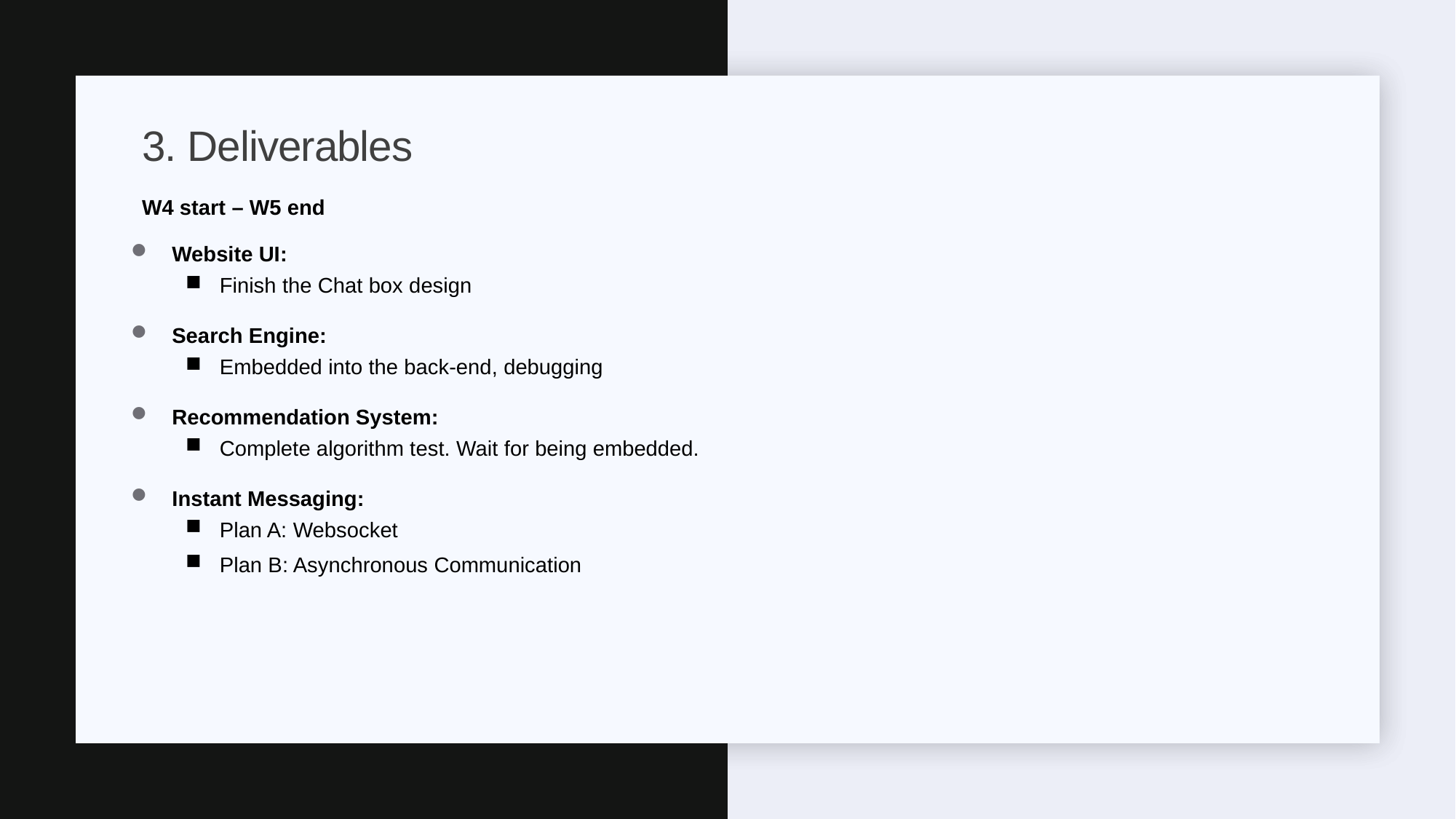

# 3. Deliverables
W4 start – W5 end
Website UI:
Finish the Chat box design
Search Engine:
Embedded into the back-end, debugging
Recommendation System:
Complete algorithm test. Wait for being embedded.
Instant Messaging:
Plan A: Websocket
Plan B: Asynchronous Communication